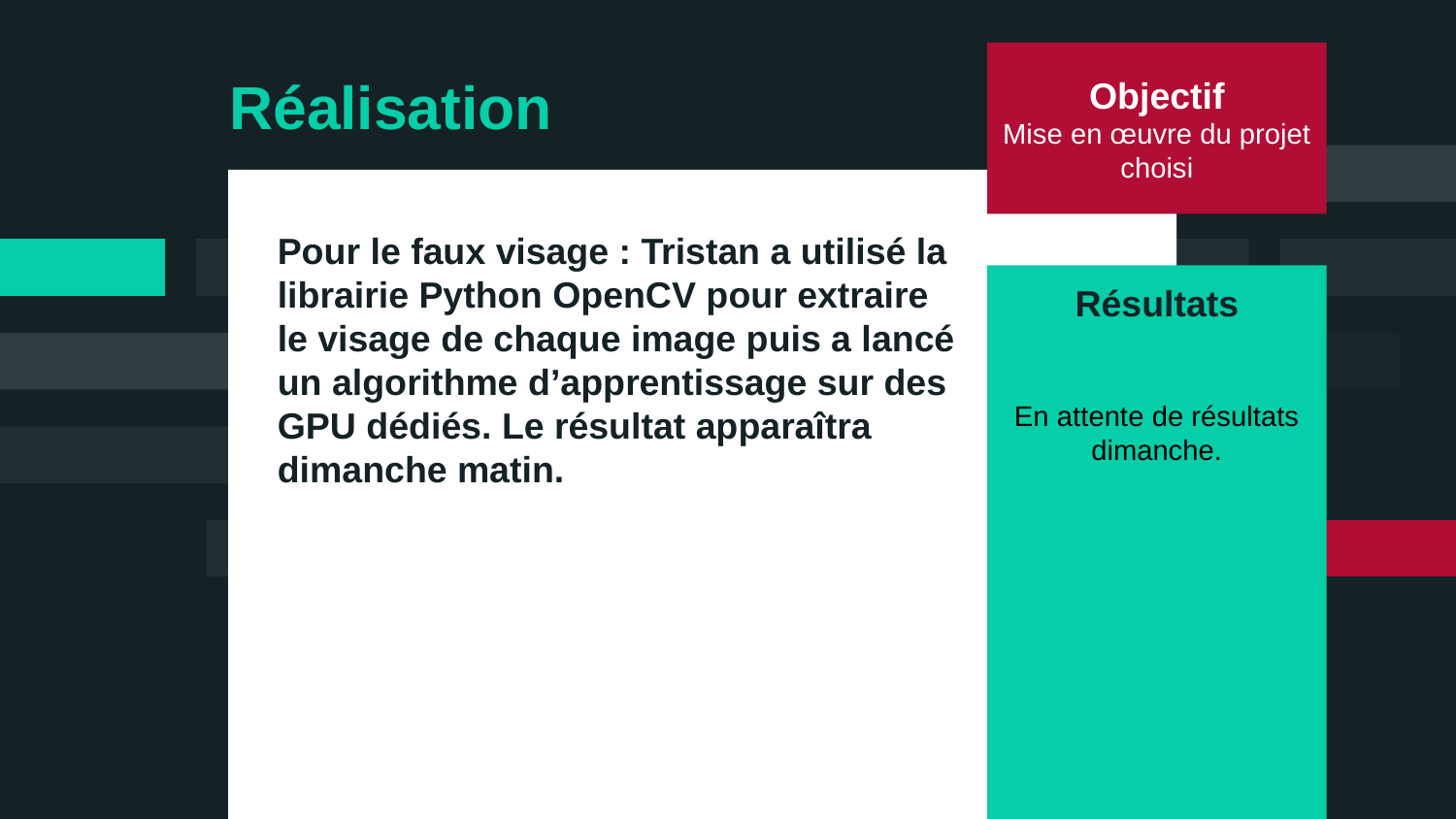

Objectif
Mise en œuvre du projet choisi
# Réalisation

Pour le faux visage : Tristan a utilisé la librairie Python OpenCV pour extraire le visage de chaque image puis a lancé un algorithme d’apprentissage sur des GPU dédiés. Le résultat apparaîtra dimanche matin.

Résultats

En attente de résultats dimanche.